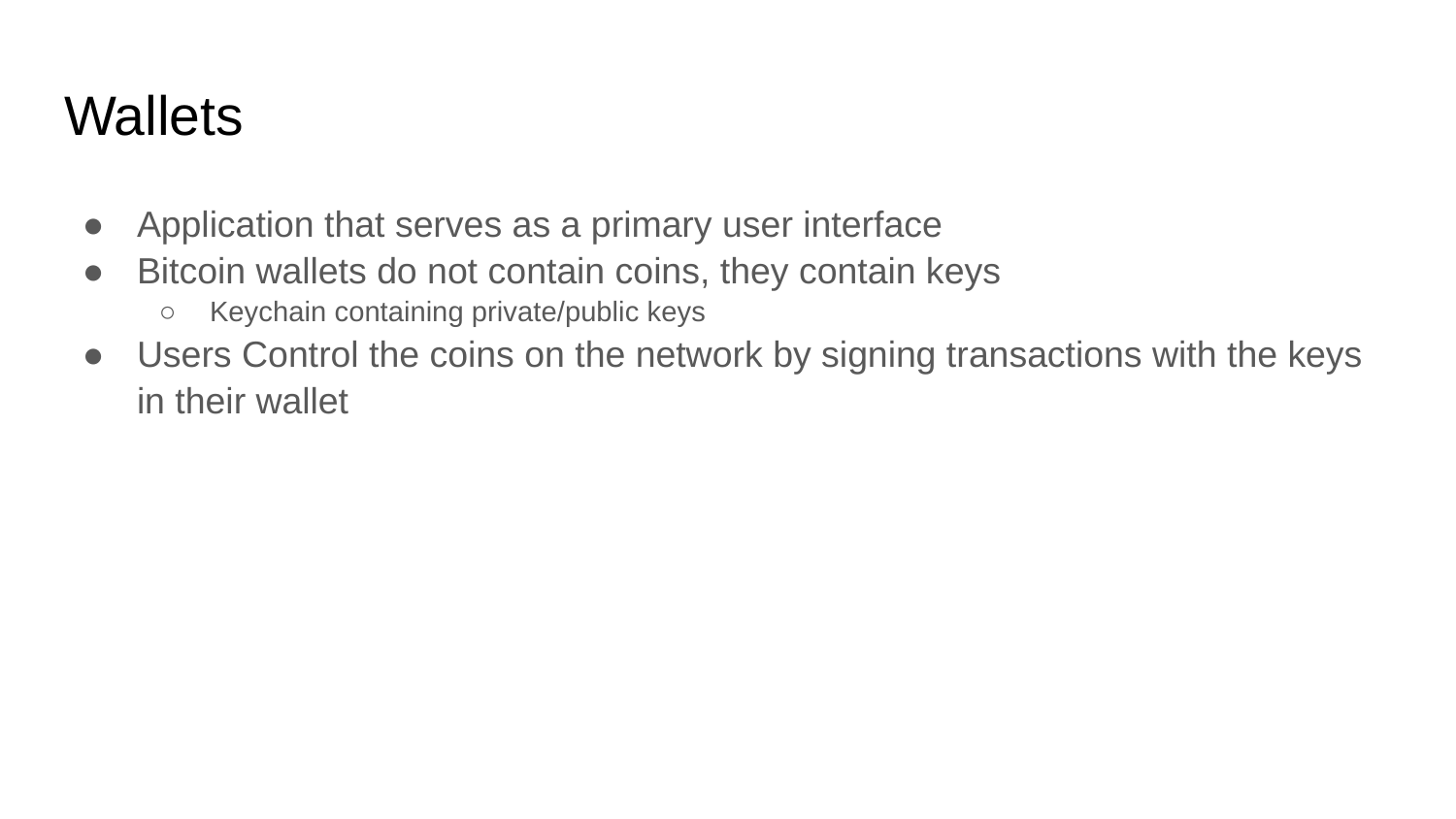

# Wallets
Application that serves as a primary user interface
Bitcoin wallets do not contain coins, they contain keys
Keychain containing private/public keys
Users Control the coins on the network by signing transactions with the keys in their wallet